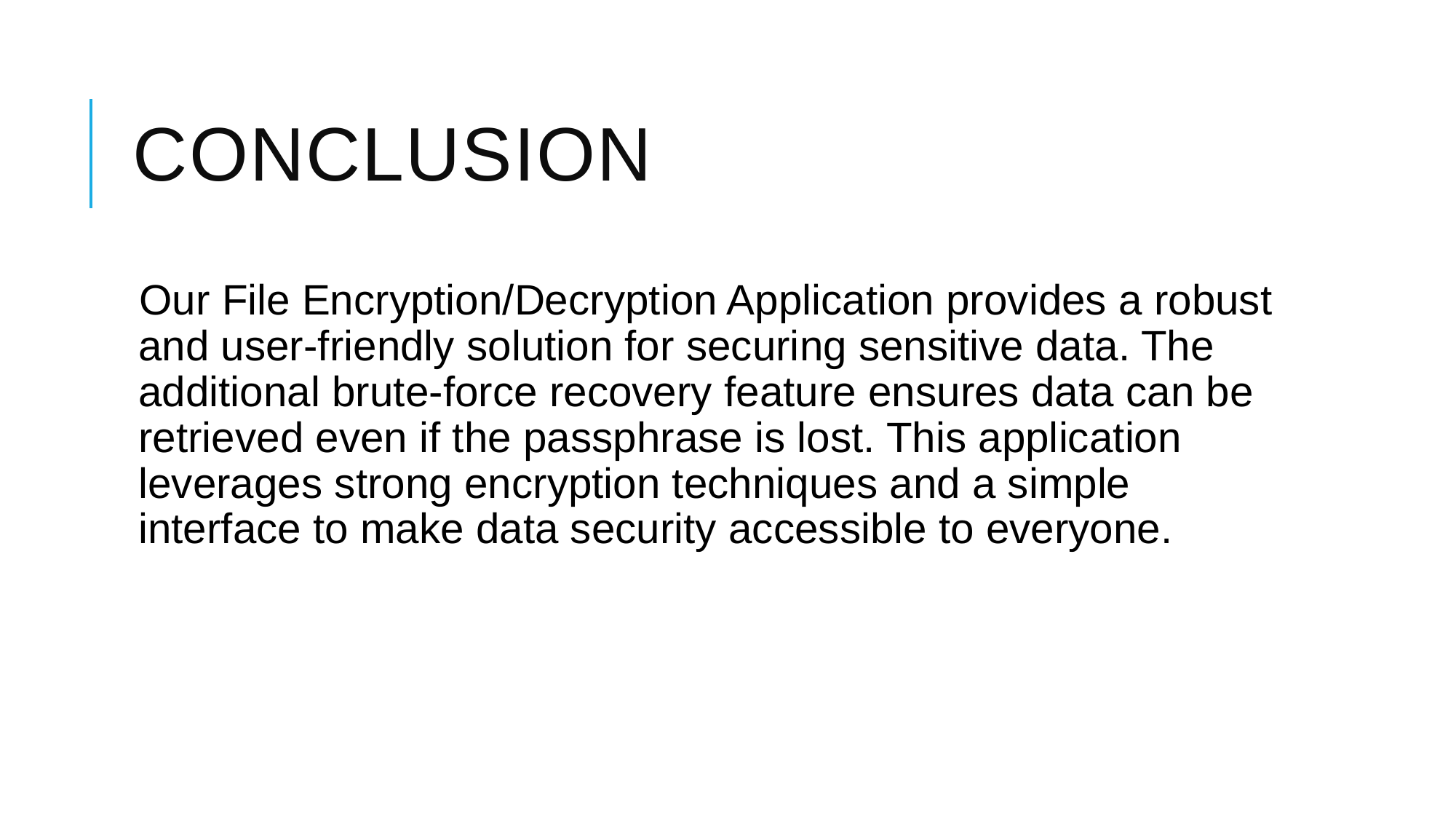

# Conclusion
Our File Encryption/Decryption Application provides a robust and user-friendly solution for securing sensitive data. The additional brute-force recovery feature ensures data can be retrieved even if the passphrase is lost. This application leverages strong encryption techniques and a simple interface to make data security accessible to everyone.